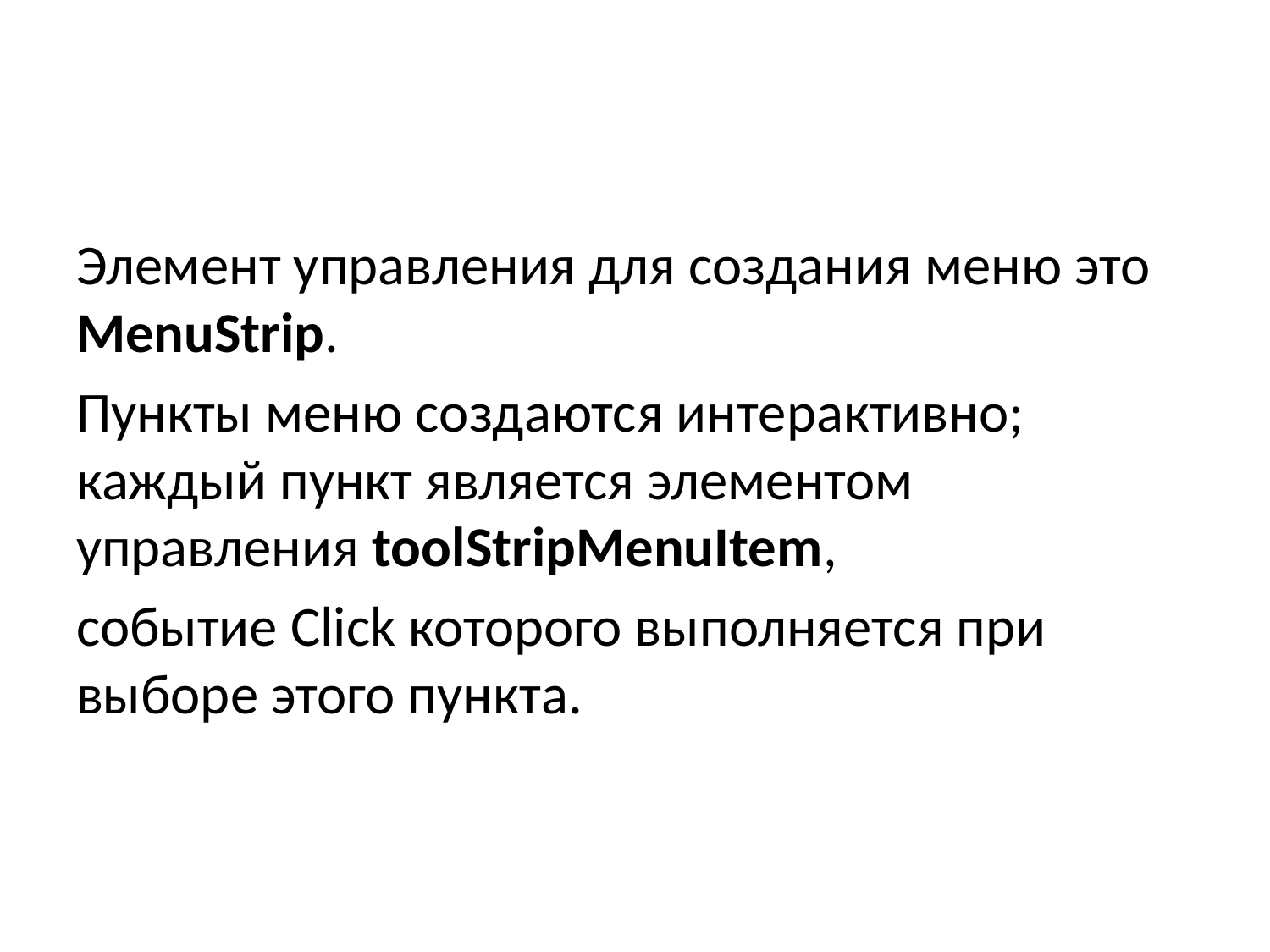

#
Элемент управления для создания меню это MenuStrip.
Пункты меню создаются интерактивно; каждый пункт является элементом управления toolStripMenuItem,
событие Click которого выполняется при выборе этого пункта.